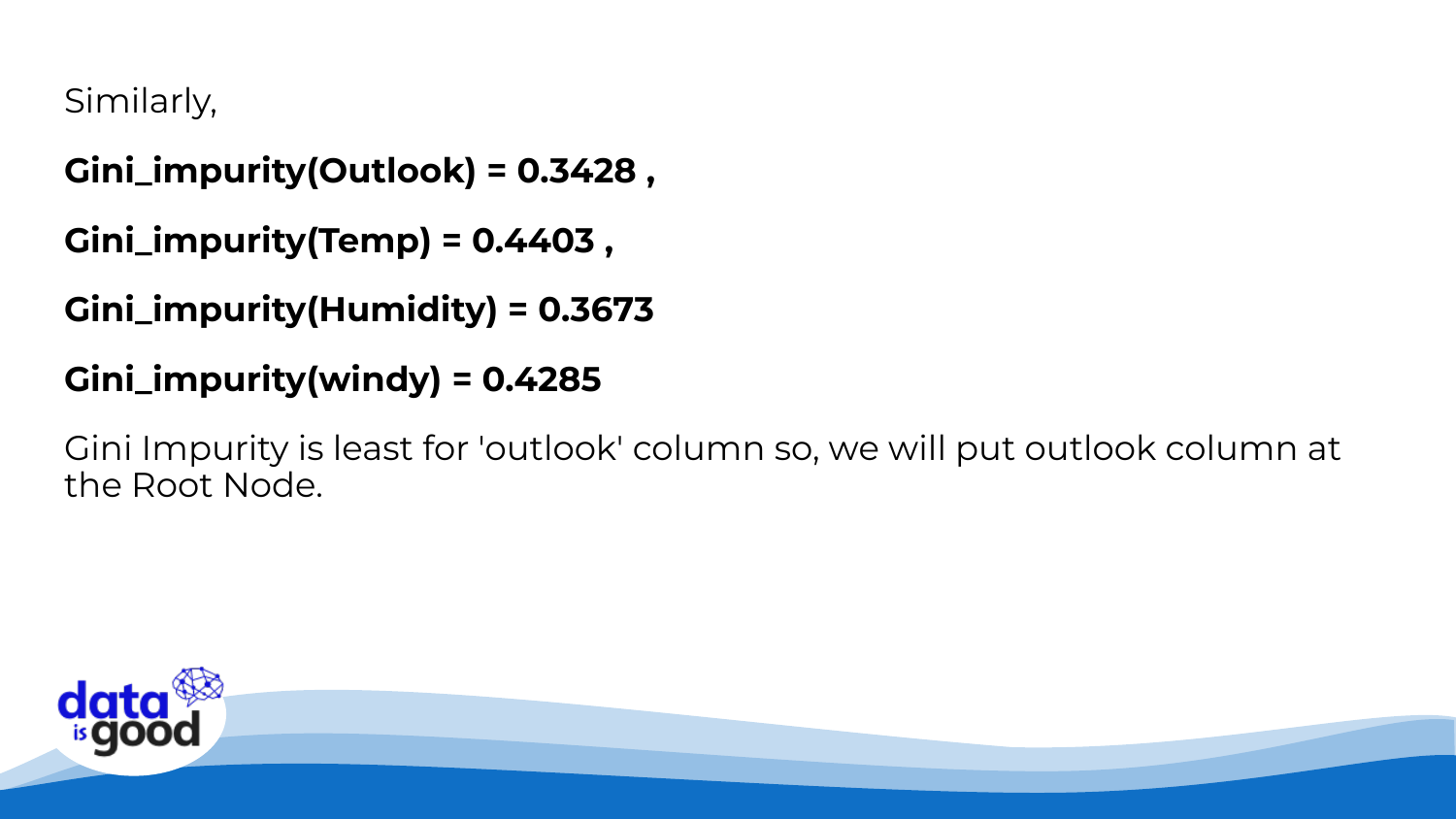

Similarly,
Gini_impurity(Outlook) = 0.3428 ,
Gini_impurity(Temp) = 0.4403 ,
Gini_impurity(Humidity) = 0.3673
Gini_impurity(windy) = 0.4285
Gini Impurity is least for 'outlook' column so, we will put outlook column at the Root Node.